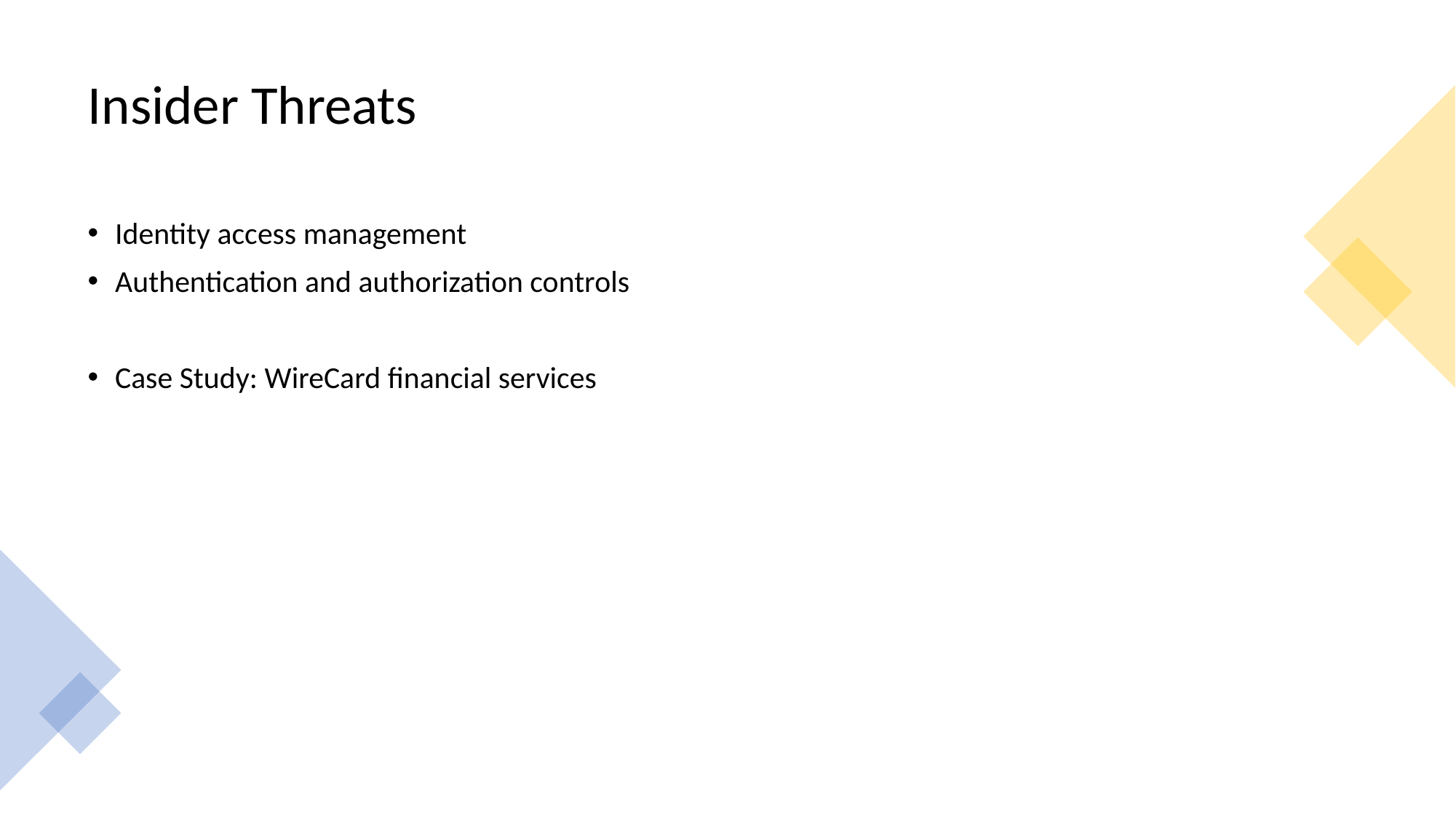

# Insider Threats

Identity access management
Authentication and authorization controls

Case Study: WireCard financial services